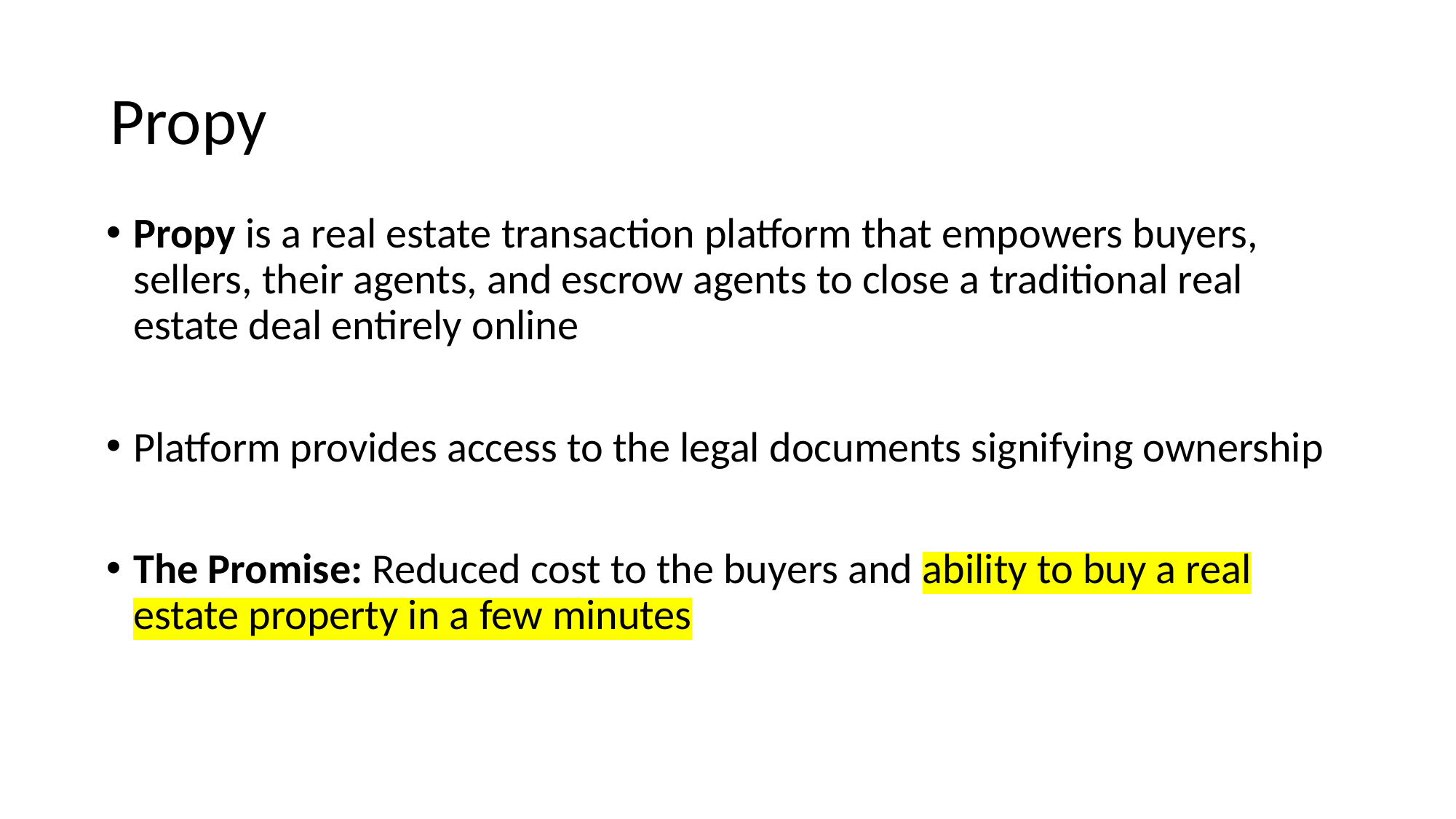

# Propy
Propy is a real estate transaction platform that empowers buyers, sellers, their agents, and escrow agents to close a traditional real estate deal entirely online

Platform provides access to the legal documents signifying ownership

The Promise: Reduced cost to the buyers and ability to buy a real estate property in a few minutes